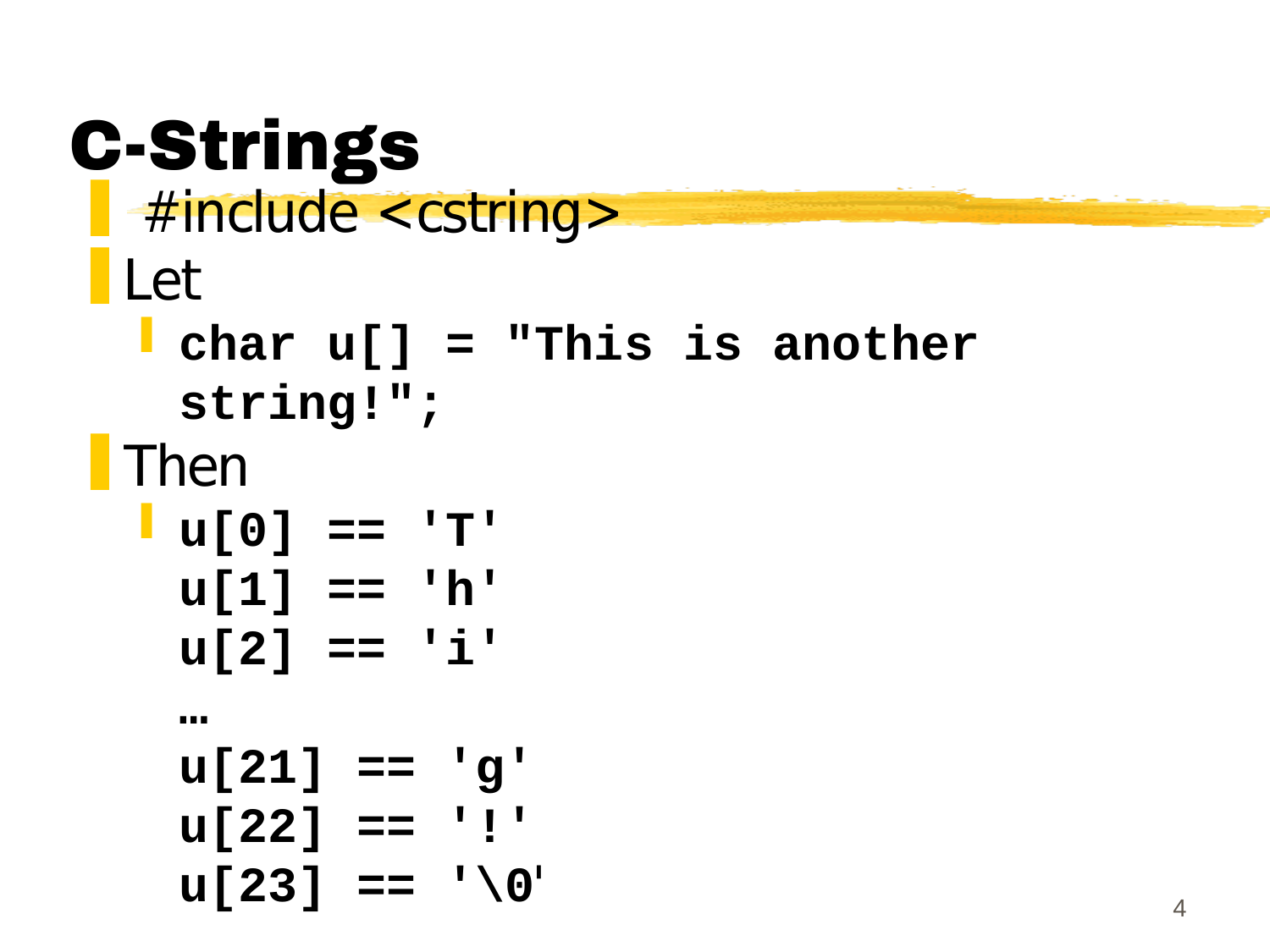

# C-Strings
 #include <cstring>
Let
char u[] = "This is another string!";
Then
u[0] == 'T'
u[1] == 'h'
u[2] == 'i'
…
u[21] == 'g'
u[22] == '!'
u[23] == '\0'

4